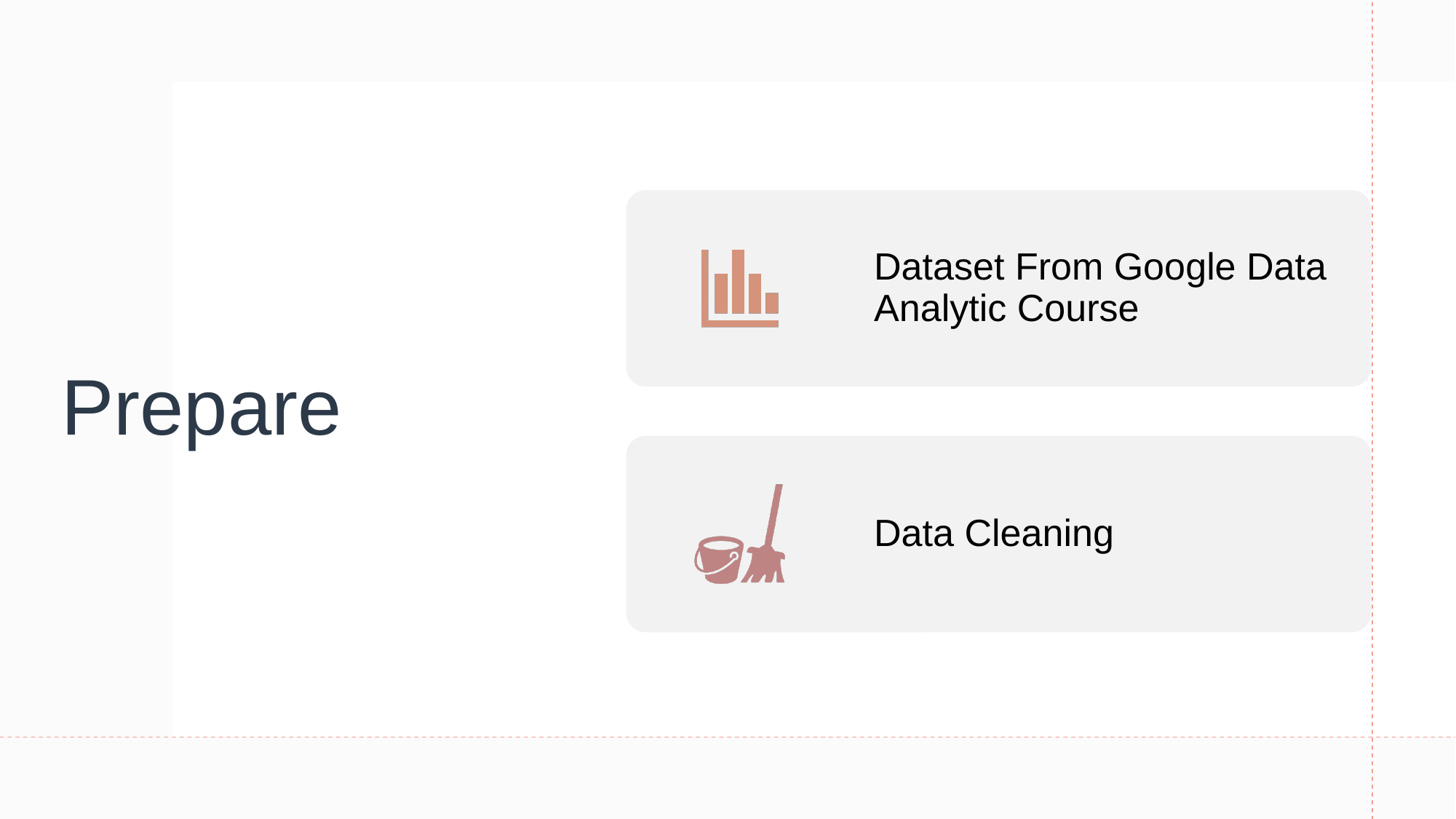

Dataset From Google Data Analytic Course
Data Cleaning
# Prepare